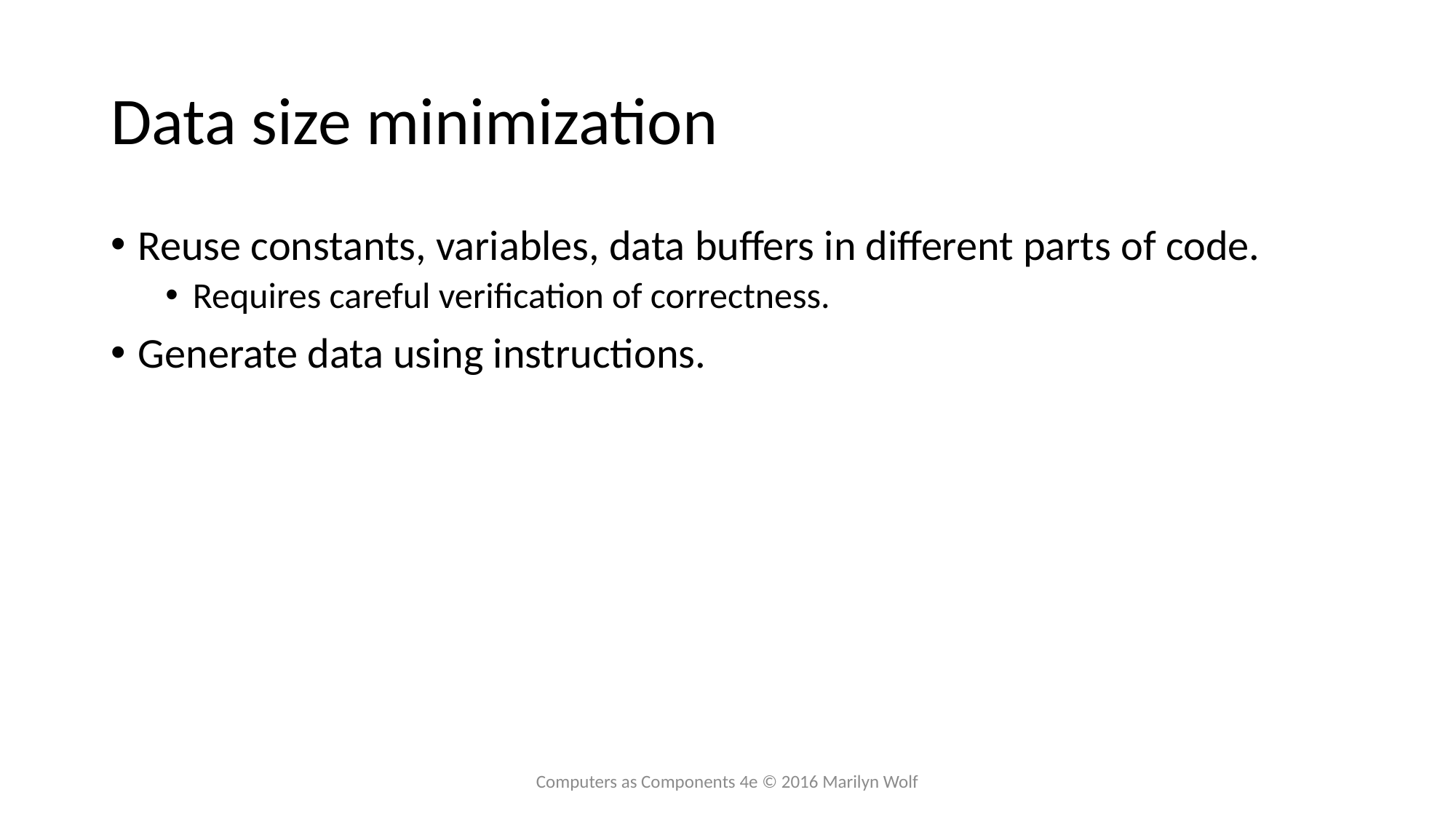

# Data size minimization
Reuse constants, variables, data buffers in different parts of code.
Requires careful verification of correctness.
Generate data using instructions.
Computers as Components 4e © 2016 Marilyn Wolf